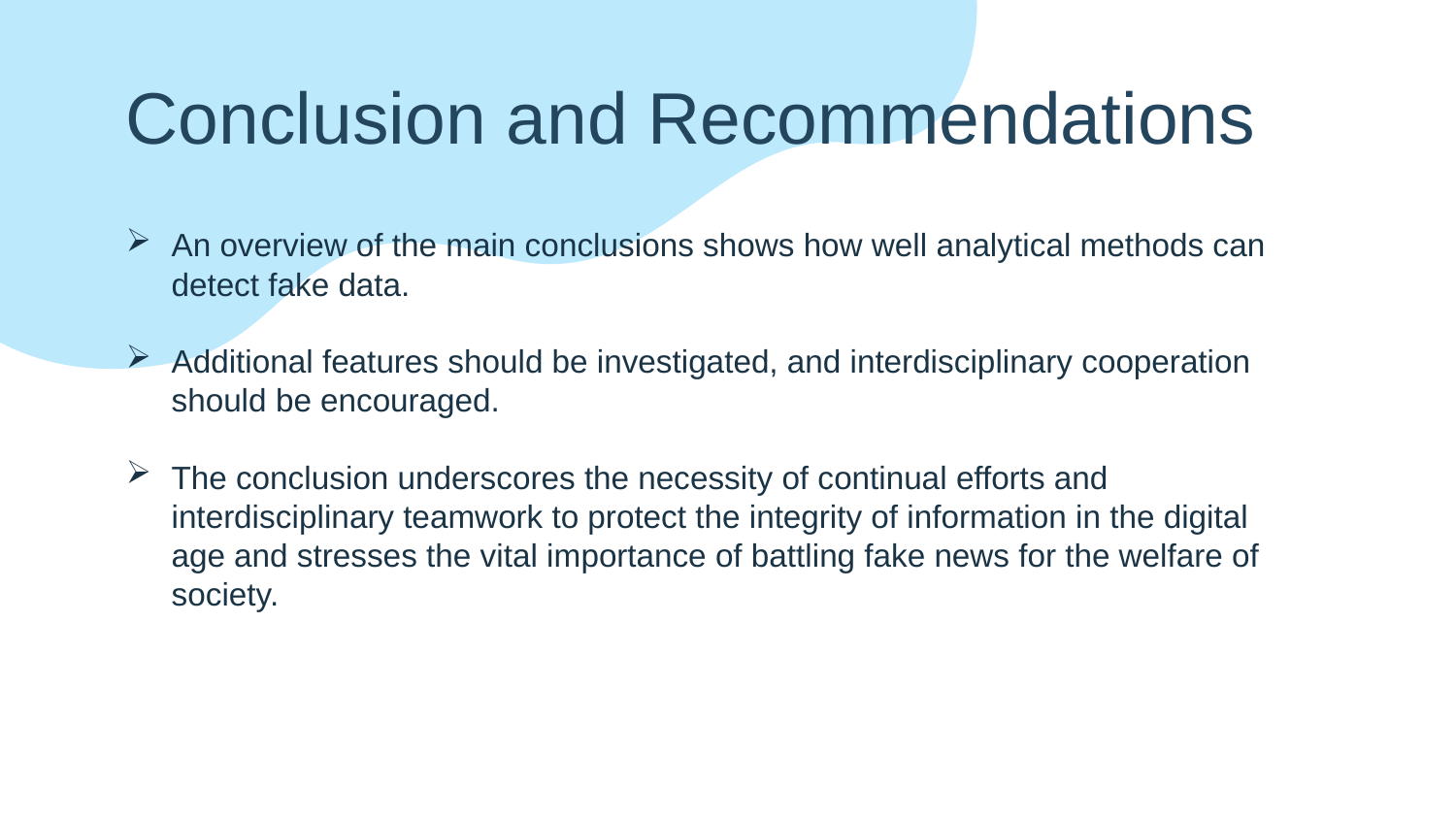

# Conclusion and Recommendations
An overview of the main conclusions shows how well analytical methods can detect fake data.

Additional features should be investigated, and interdisciplinary cooperation should be encouraged.

The conclusion underscores the necessity of continual efforts and interdisciplinary teamwork to protect the integrity of information in the digital age and stresses the vital importance of battling fake news for the welfare of society.